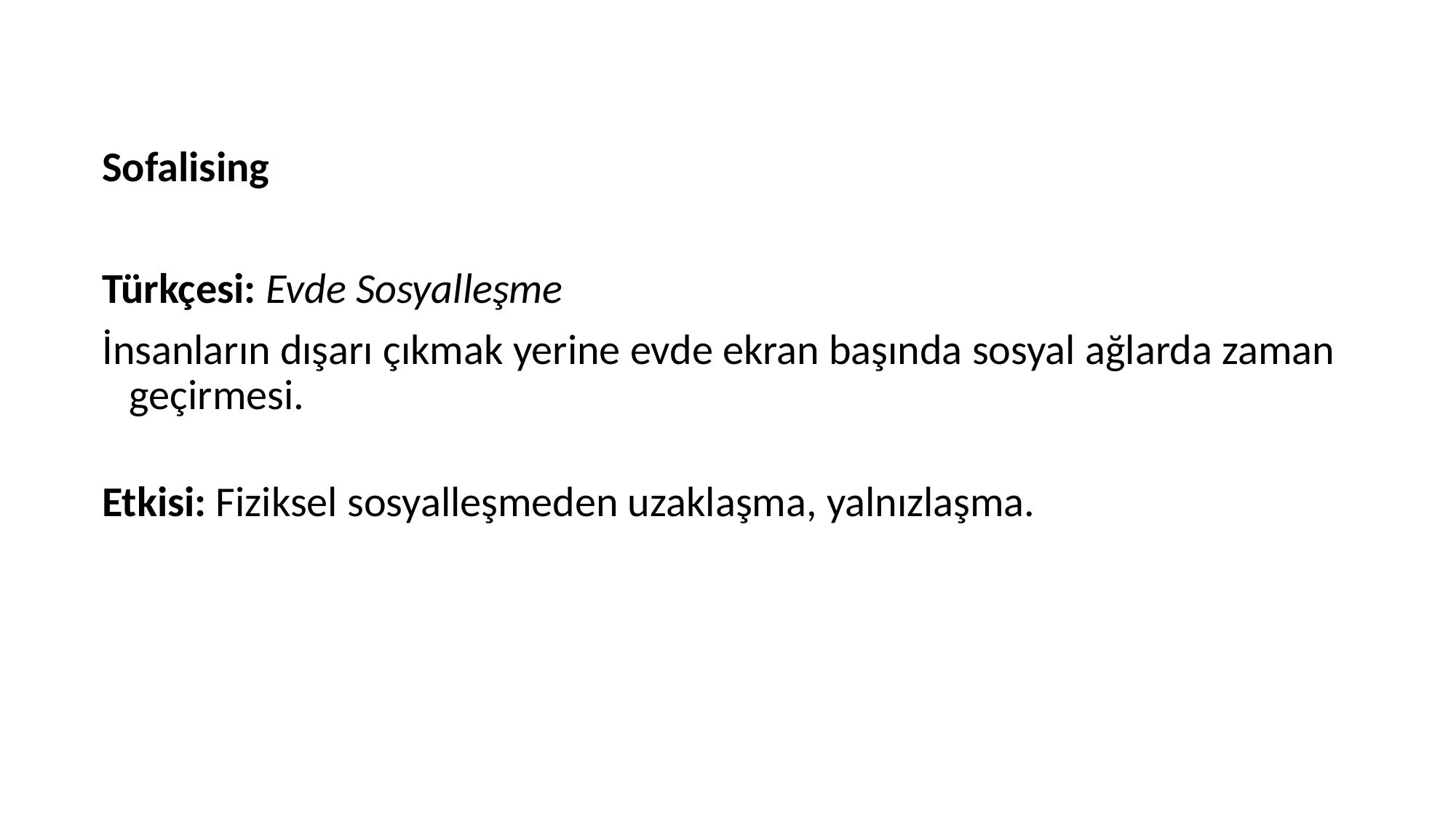

Sofalising

Türkçesi: Evde Sosyalleşme
İnsanların dışarı çıkmak yerine evde ekran başında sosyal ağlarda zaman geçirmesi.
Etkisi: Fiziksel sosyalleşmeden uzaklaşma, yalnızlaşma.